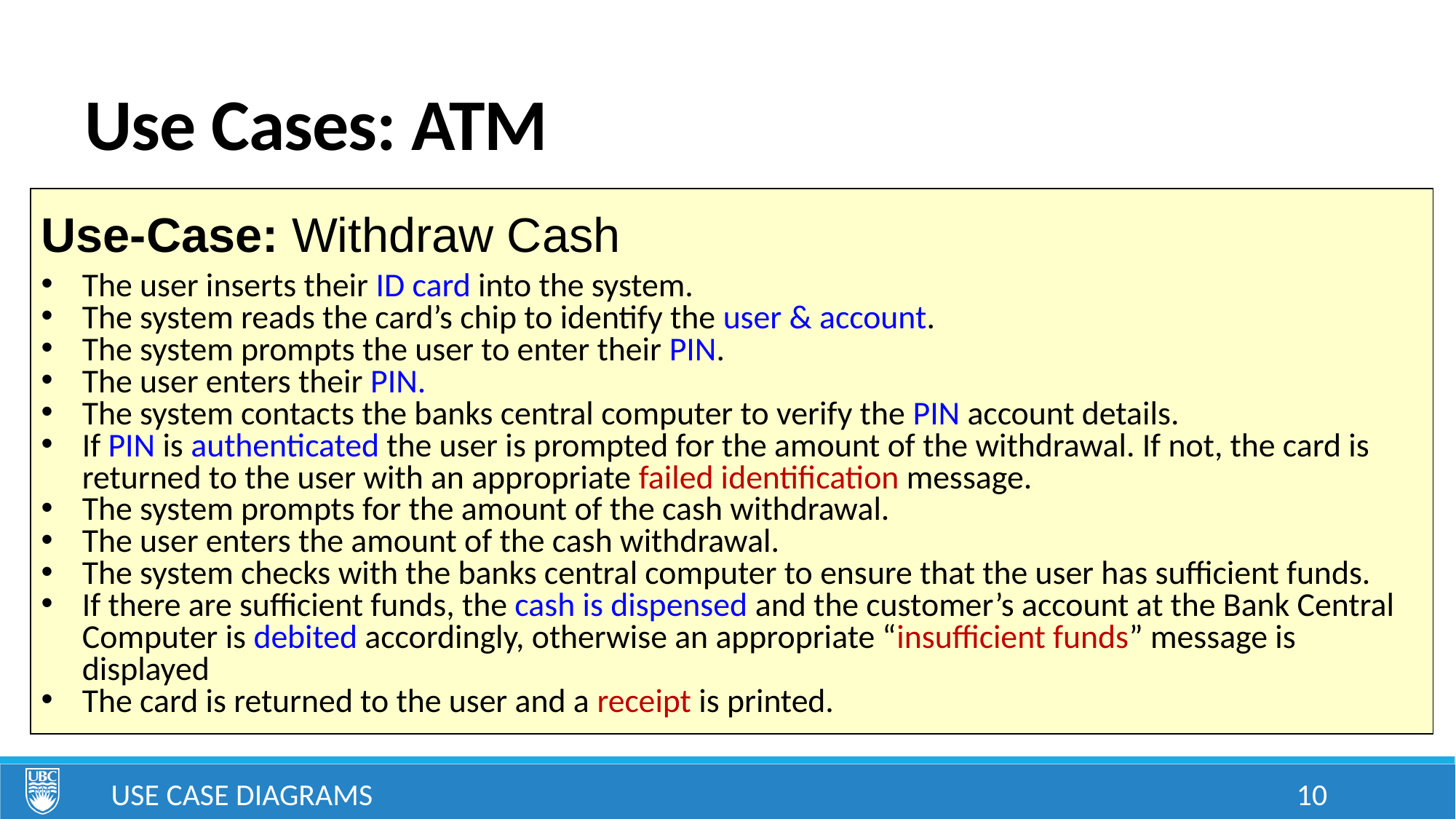

# Use Cases: ATM
Use-Case: Withdraw Cash
The user inserts their ID card into the system.
The system reads the card’s chip to identify the user & account.
The system prompts the user to enter their PIN.
The user enters their PIN.
The system contacts the banks central computer to verify the PIN account details.
If PIN is authenticated the user is prompted for the amount of the withdrawal. If not, the card is returned to the user with an appropriate failed identification message.
The system prompts for the amount of the cash withdrawal.
The user enters the amount of the cash withdrawal.
The system checks with the banks central computer to ensure that the user has sufficient funds.
If there are sufficient funds, the cash is dispensed and the customer’s account at the Bank Central Computer is debited accordingly, otherwise an appropriate “insufficient funds” message is displayed
The card is returned to the user and a receipt is printed.
Use Case Diagrams
10